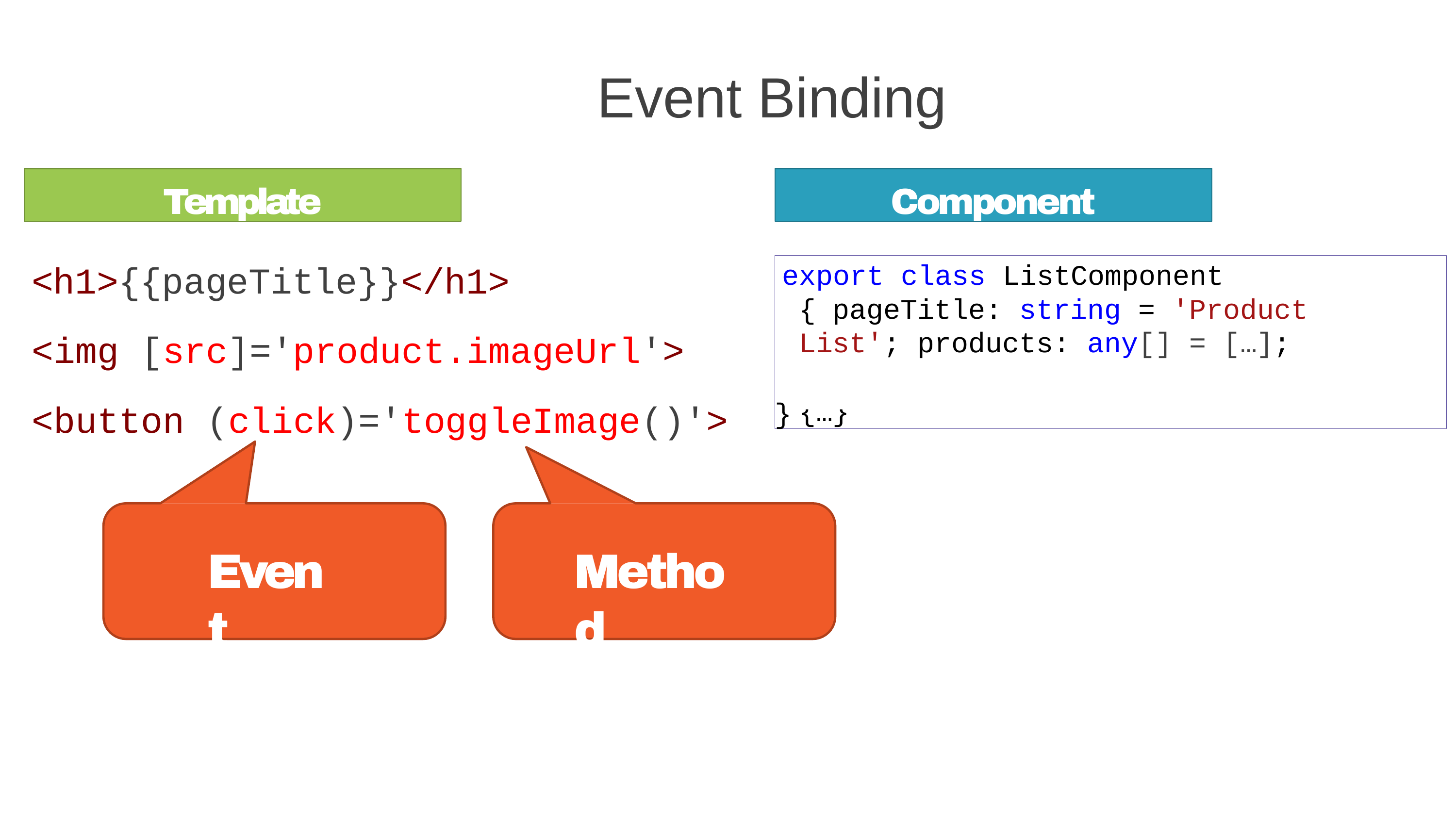

# Event Binding
Template
Component
export class ListComponent { pageTitle: string = 'Product List'; products: any[] = […];

}
<h1>{{pageTitle}}</h1>
<img [src]='product.imageUrl'>
<button (click)='toggleImage()'>
toggleImage(): void {…}

Event
Method